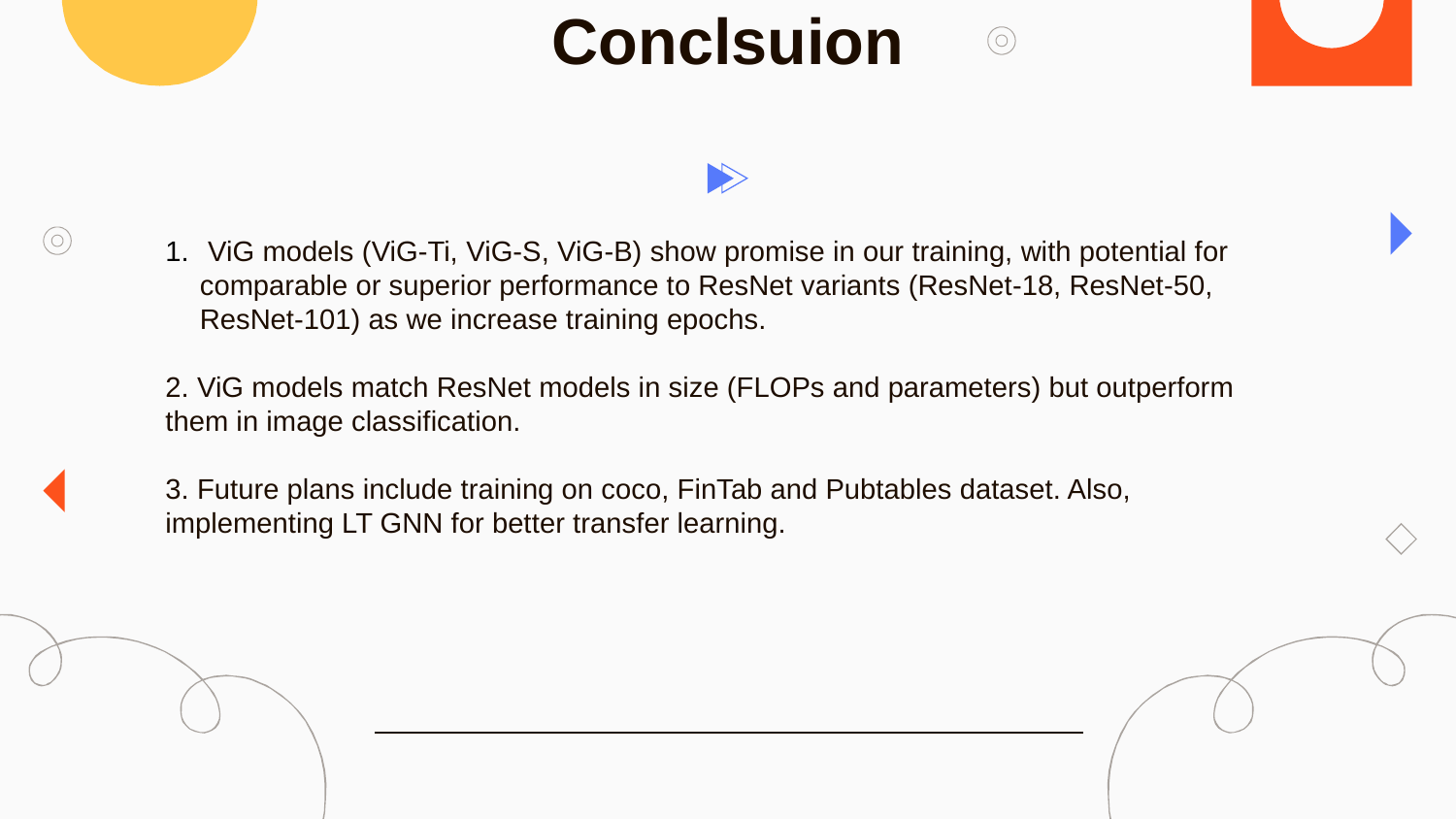

# Conclsuion

 ViG models (ViG-Ti, ViG-S, ViG-B) show promise in our training, with potential for comparable or superior performance to ResNet variants (ResNet-18, ResNet-50, ResNet-101) as we increase training epochs.

2. ViG models match ResNet models in size (FLOPs and parameters) but outperform them in image classification.

3. Future plans include training on coco, FinTab and Pubtables dataset. Also, implementing LT GNN for better transfer learning.